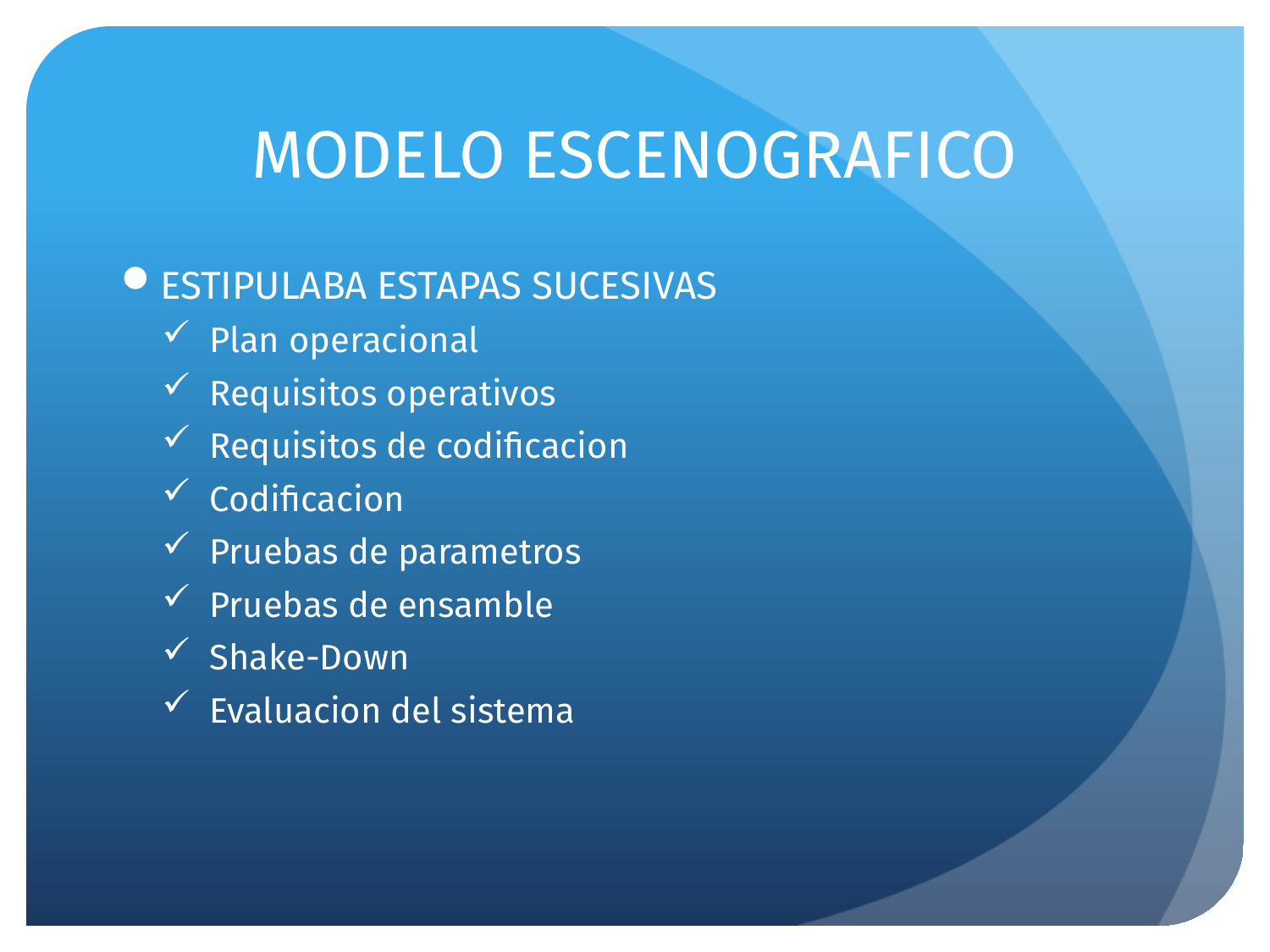

# MODELO ESCENOGRAFICO
ESTIPULABA ESTAPAS SUCESIVAS
Plan operacional
Requisitos operativos
Requisitos de codificacion
Codificacion
Pruebas de parametros
Pruebas de ensamble
Shake-Down
Evaluacion del sistema